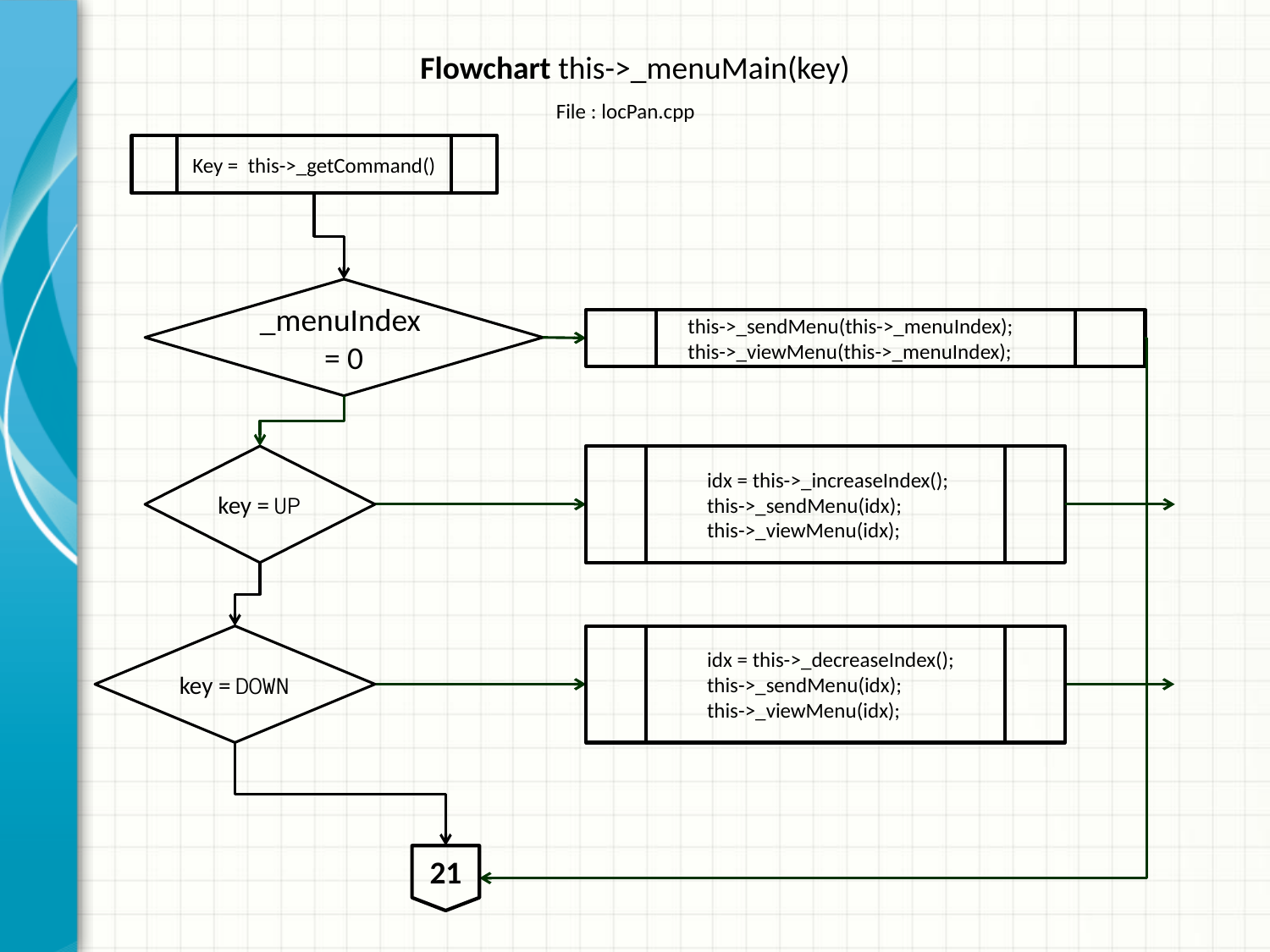

# Flowchart this->_menuMain(key)
File : locPan.cpp
Key =  this->_getCommand()
_menuIndex = 0
    this->_sendMenu(this->_menuIndex);
    this->_viewMenu(this->_menuIndex);
key = UP
          idx = this->_increaseIndex();
          this->_sendMenu(idx);
          this->_viewMenu(idx);
          idx = this->_decreaseIndex();
          this->_sendMenu(idx);
          this->_viewMenu(idx);
key = DOWN
21